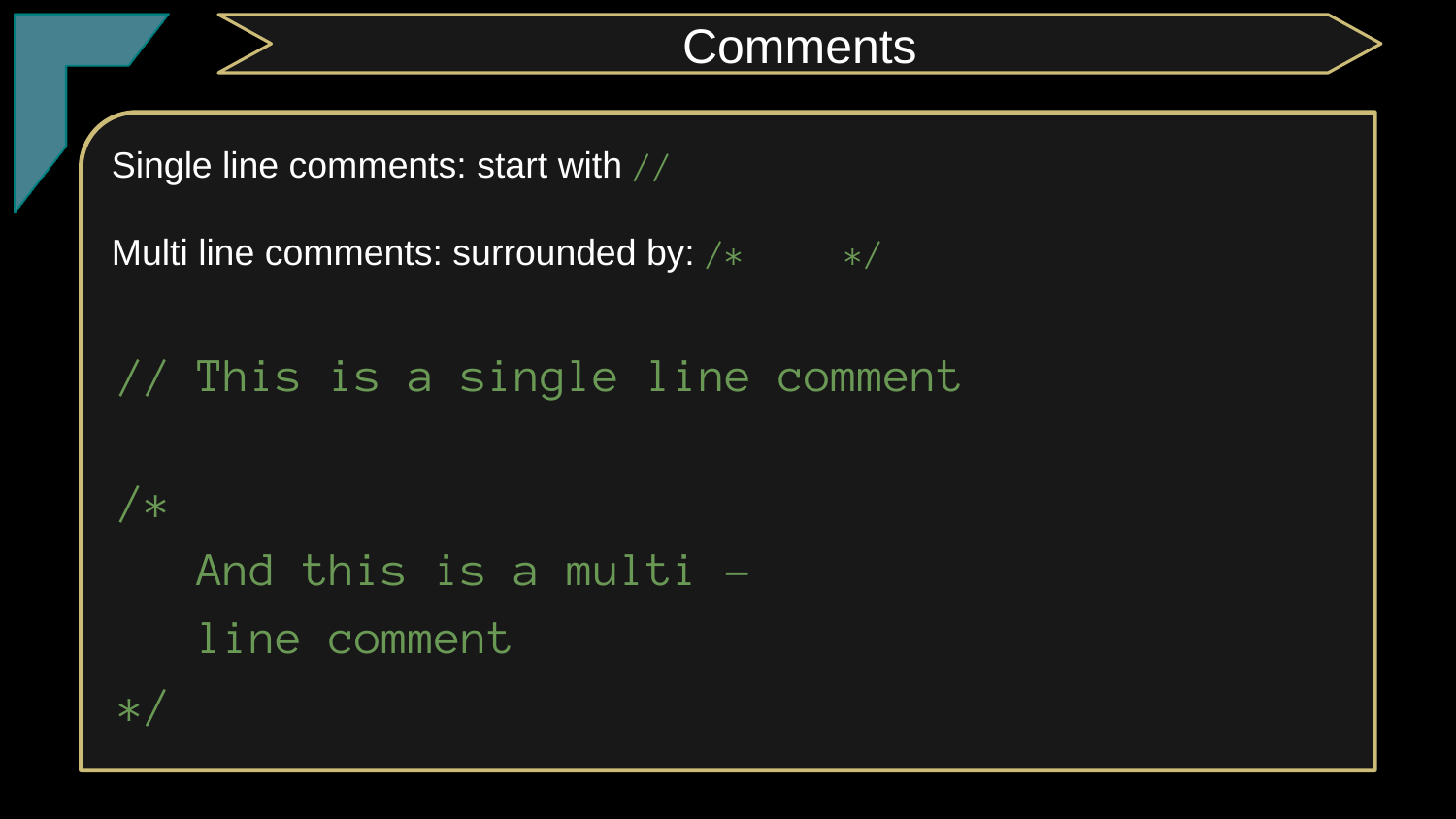

TClark
Comments
Single line comments: start with //

Multi line comments: surrounded by: /*     */
// This is a single line comment
/*
   And this is a multi -
   line comment
*/